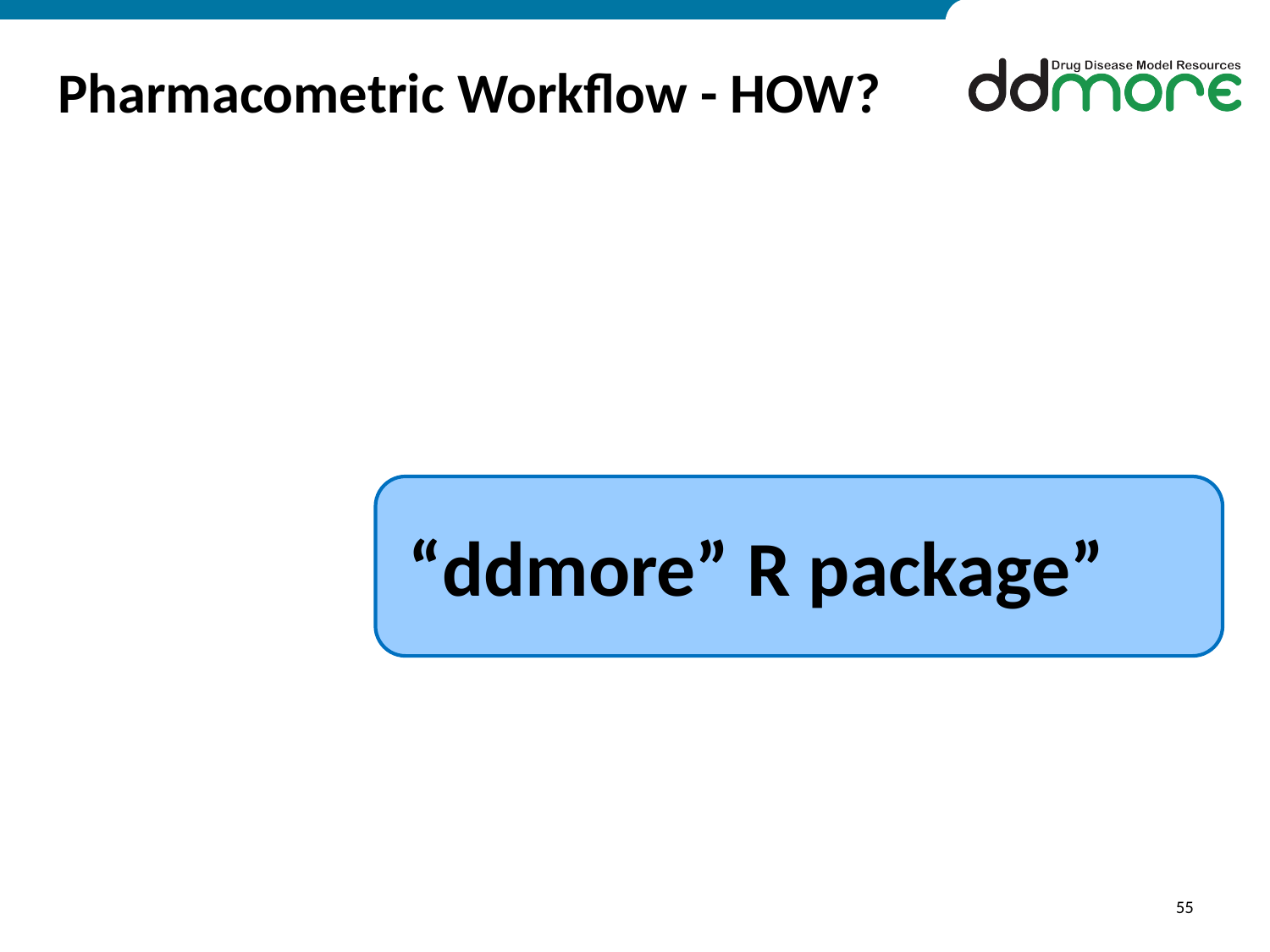

# Pharmacometric Workflow - HOW?

“ddmore” R package”
55